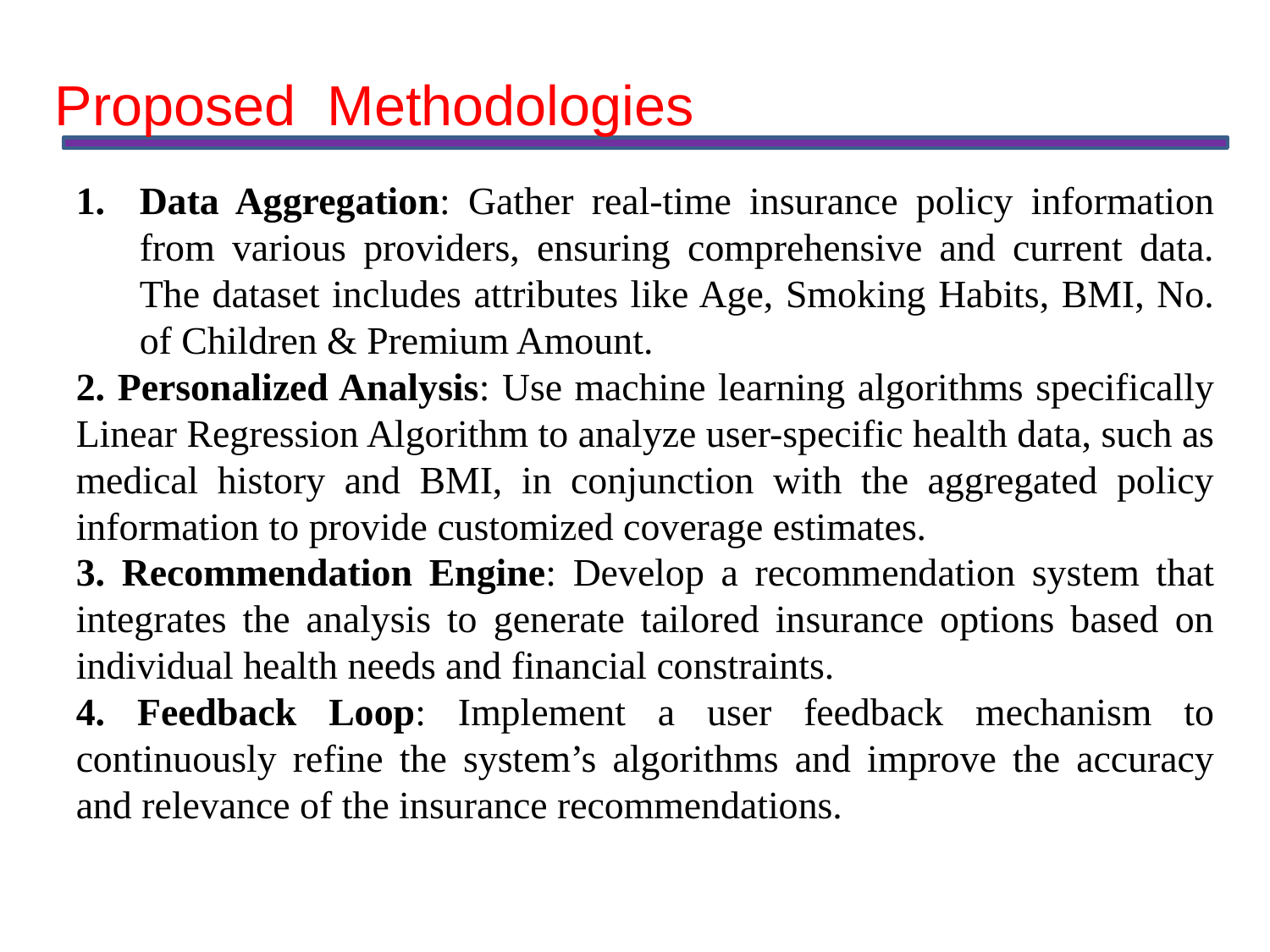

Proposed  Methodologies

Data Aggregation: Gather real-time insurance policy information from various providers, ensuring comprehensive and current data. The dataset includes attributes like Age, Smoking Habits, BMI, No. of Children & Premium Amount.
2. Personalized Analysis: Use machine learning algorithms specifically Linear Regression Algorithm to analyze user-specific health data, such as medical history and BMI, in conjunction with the aggregated policy information to provide customized coverage estimates.
3. Recommendation Engine: Develop a recommendation system that integrates the analysis to generate tailored insurance options based on individual health needs and financial constraints.
4. Feedback Loop: Implement a user feedback mechanism to continuously refine the system’s algorithms and improve the accuracy and relevance of the insurance recommendations.